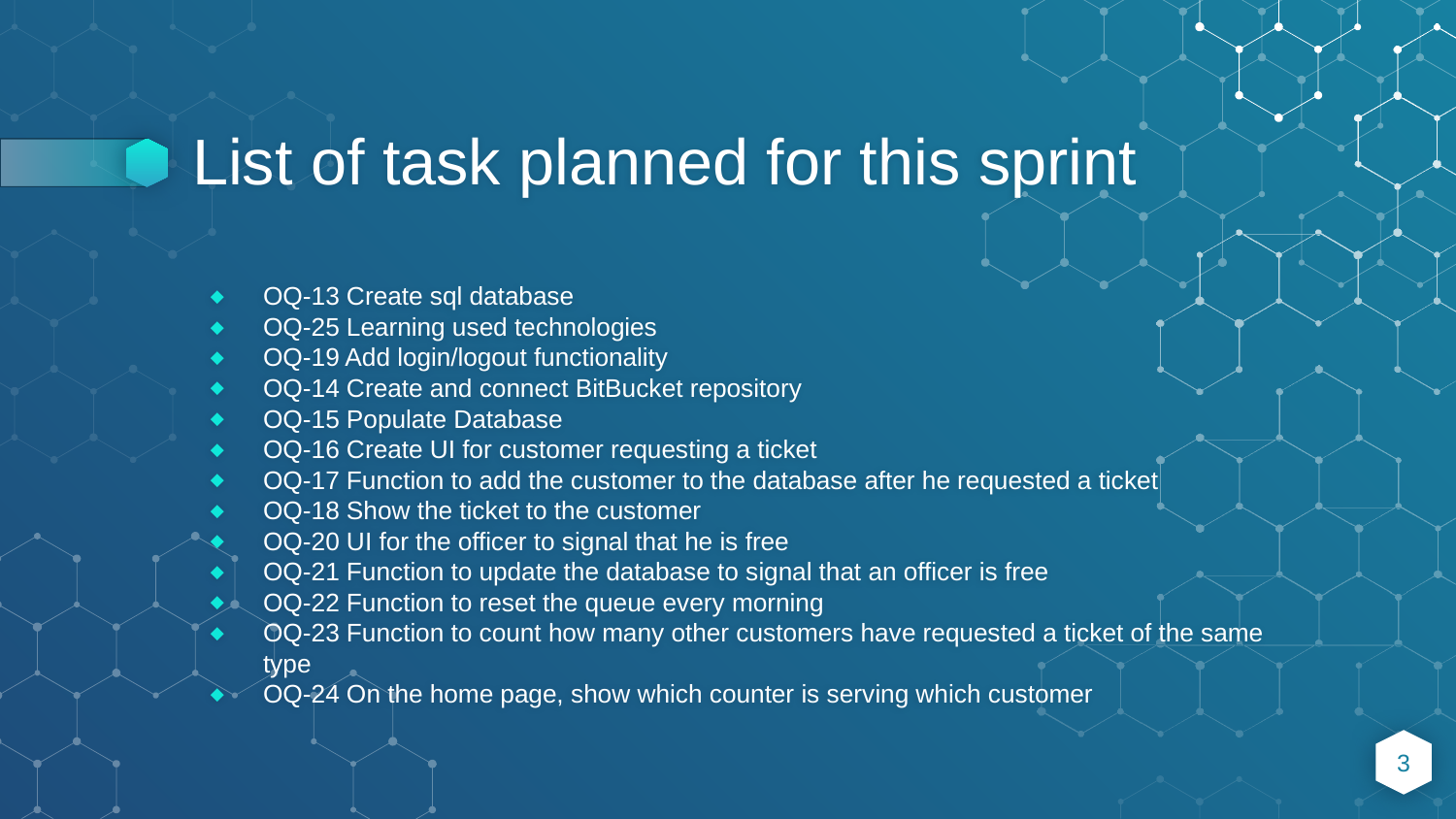

# List of task planned for this sprint

OQ-13 Create sql database
OQ-25 Learning used technologies
OQ-19 Add login/logout functionality
OQ-14 Create and connect BitBucket repository
OQ-15 Populate Database
OQ-16 Create UI for customer requesting a ticket
OQ-17 Function to add the customer to the database after he requested a ticket
OQ-18 Show the ticket to the customer
OQ-20 UI for the officer to signal that he is free
OQ-21 Function to update the database to signal that an officer is free
OQ-22 Function to reset the queue every morning
OQ-23 Function to count how many other customers have requested a ticket of the same type
OQ-24 On the home page, show which counter is serving which customer

3